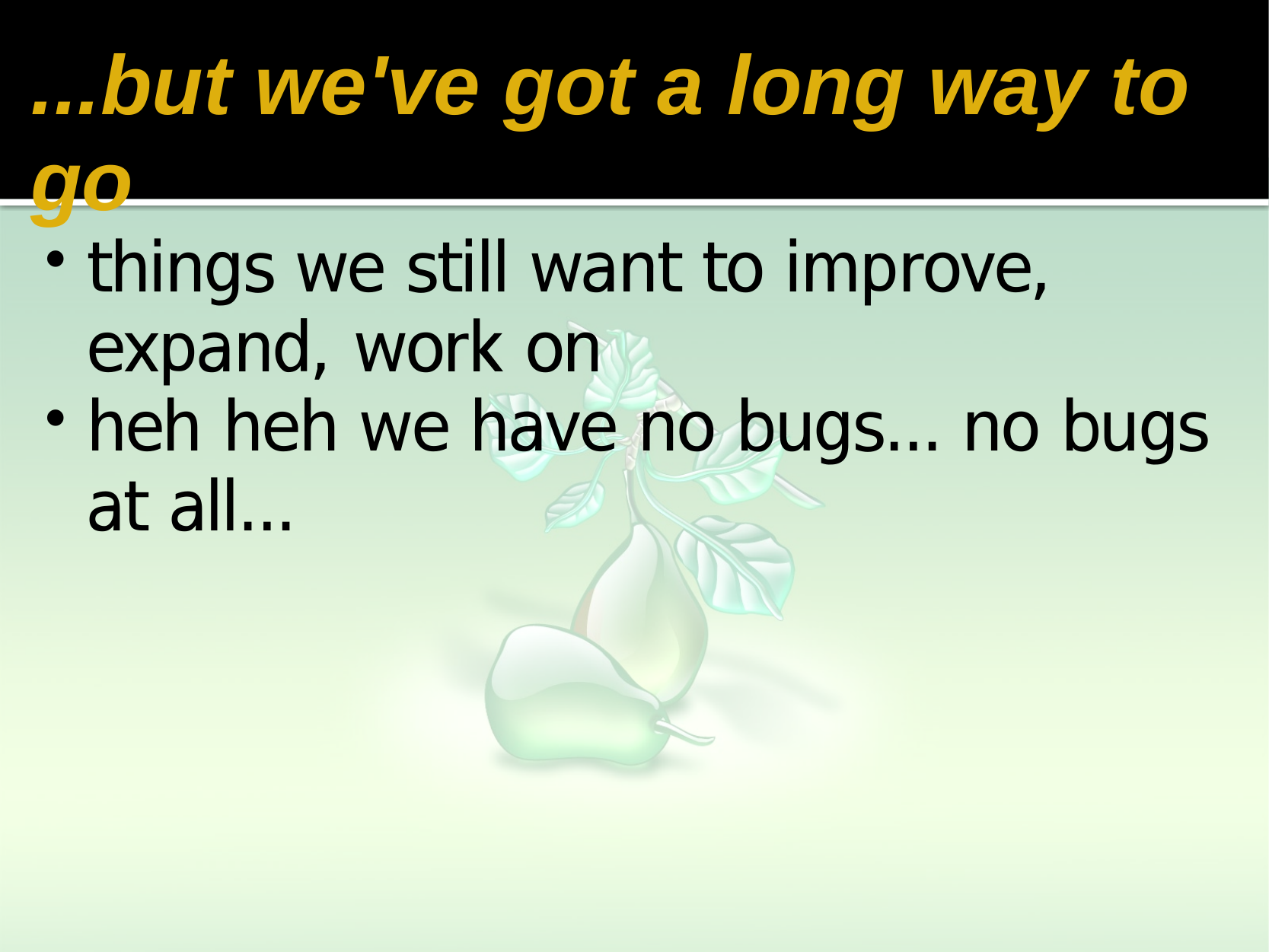

# ...but we've got a long way to go
things we still want to improve, expand, work on
heh heh we have no bugs… no bugs at all…